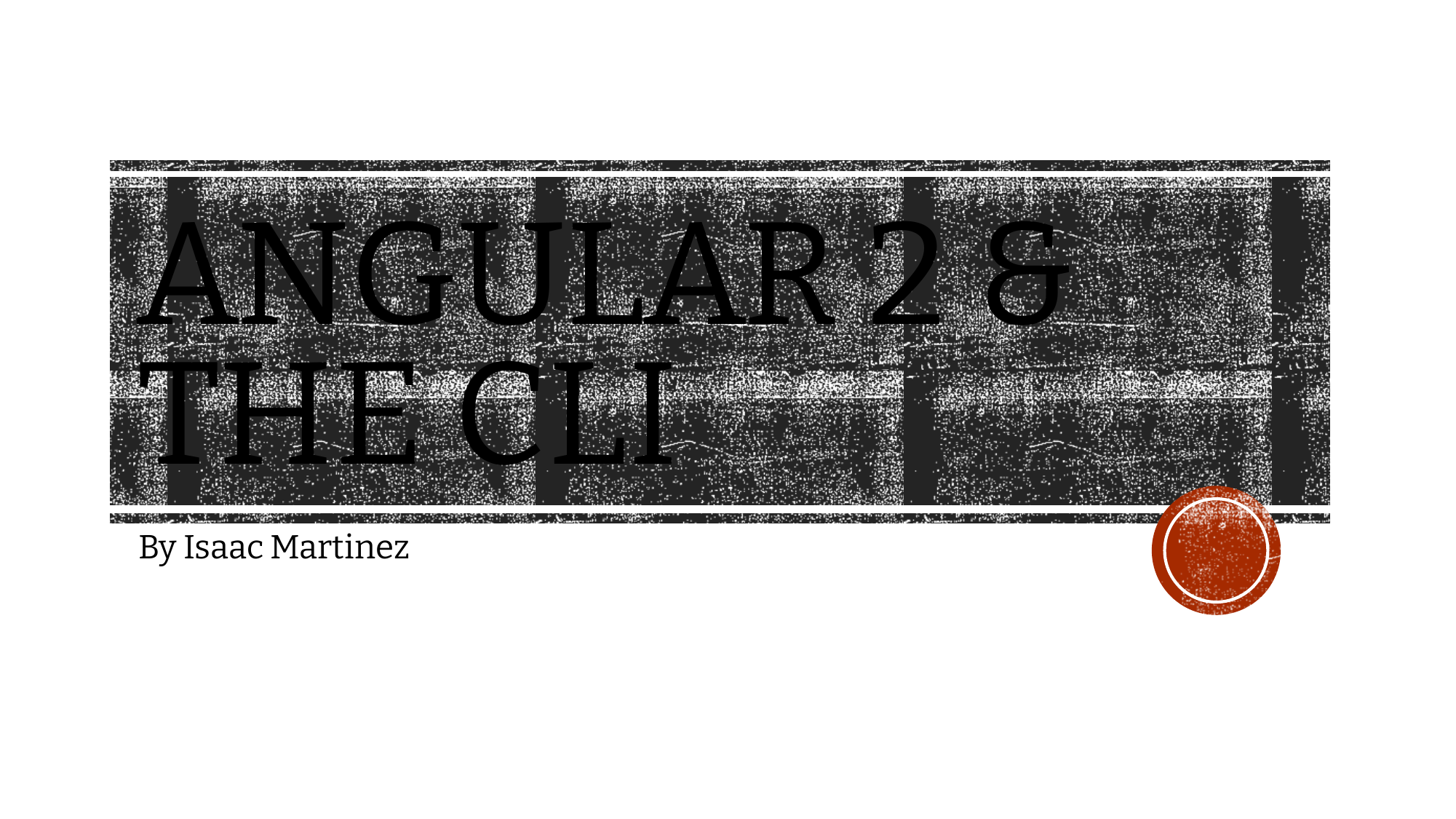

# Angular 2 & the CLI
By Isaac Martinez